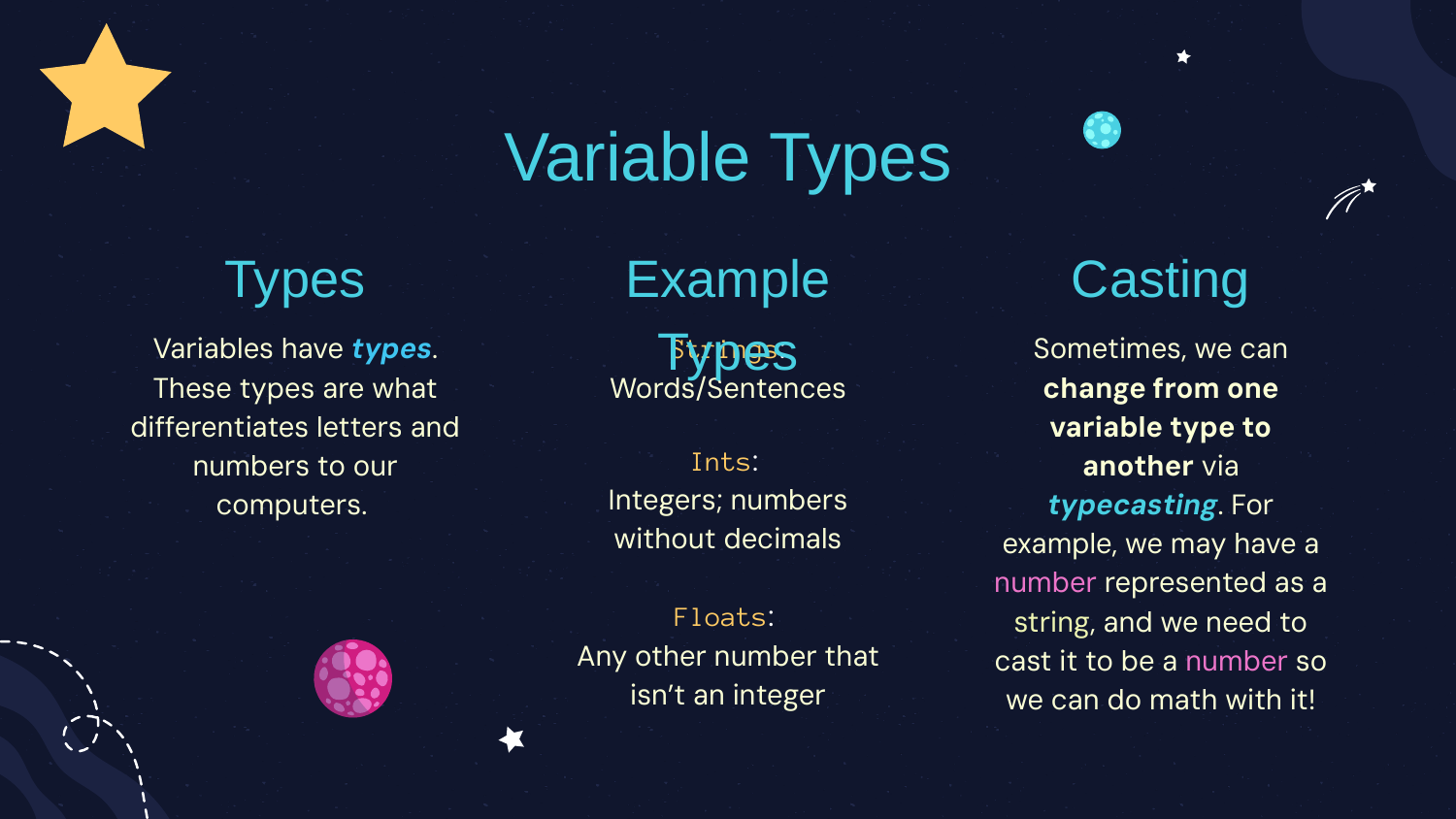

# Variable Types

Types
Example Types
Casting
Variables have types. These types are what differentiates letters and numbers to our computers.
Strings: Words/Sentences
Ints:
Integers; numbers without decimals
Floats:
Any other number that isn’t an integer

Sometimes, we can change from one variable type to another via typecasting. For example, we may have a number represented as a string, and we need to cast it to be a number so we can do math with it!